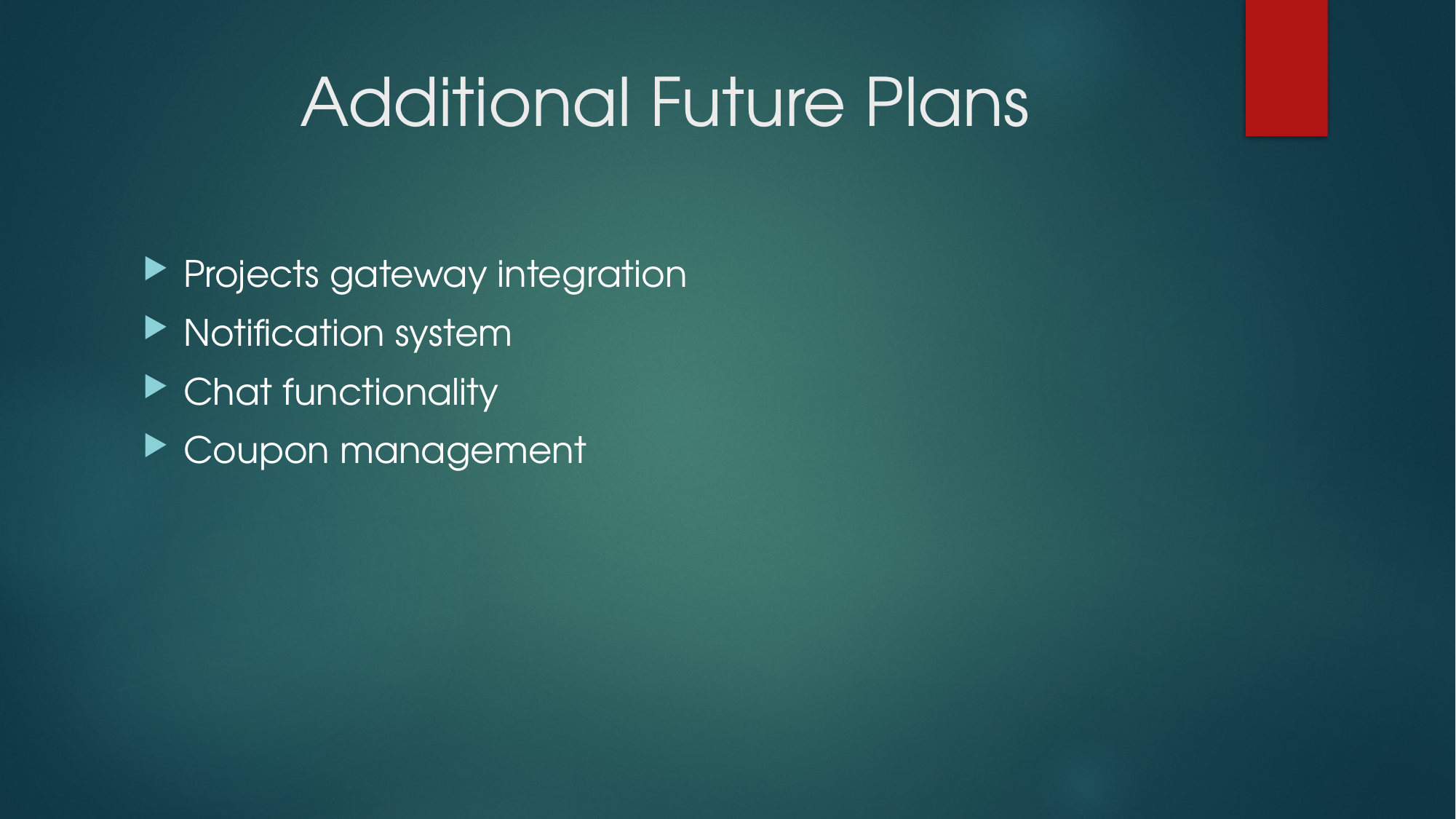

# Additional Future Plans
Projects gateway integration
Notification system
Chat functionality
Coupon management